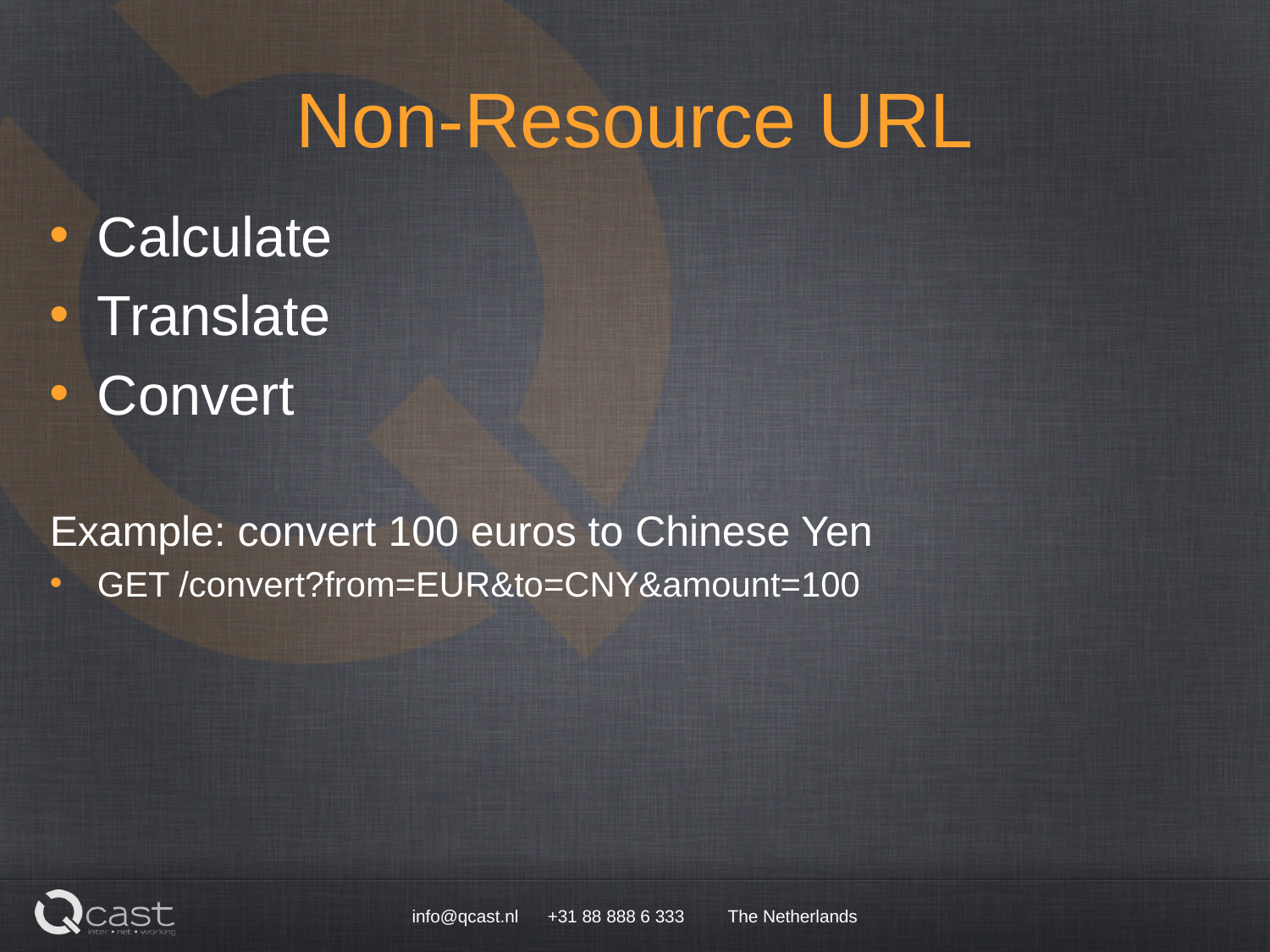

# Non-Resource URL
Calculate
Translate
Convert

Example: convert 100 euros to Chinese Yen
GET /convert?from=EUR&to=CNY&amount=100